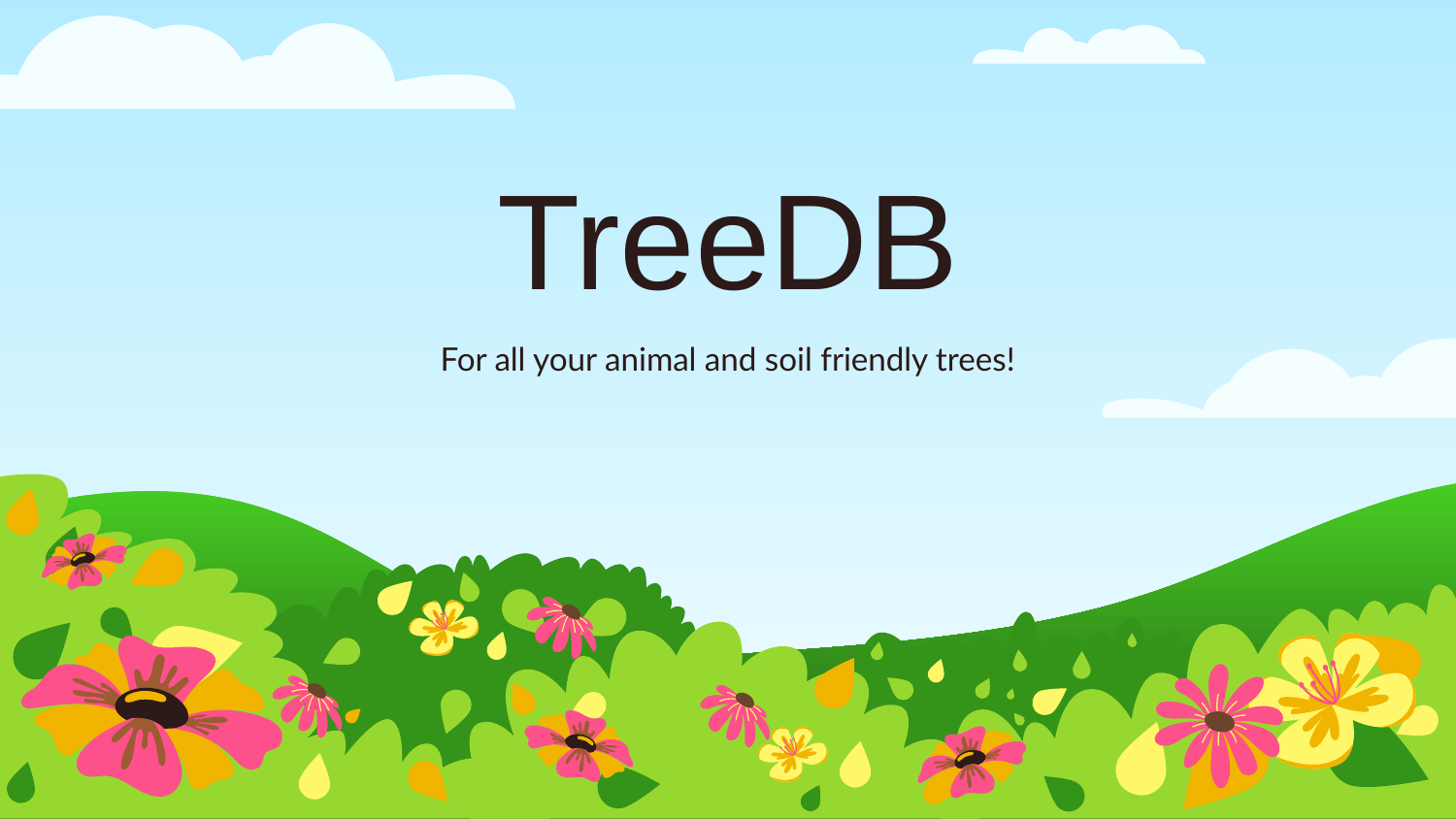

# TreeDB
For all your animal and soil friendly trees!